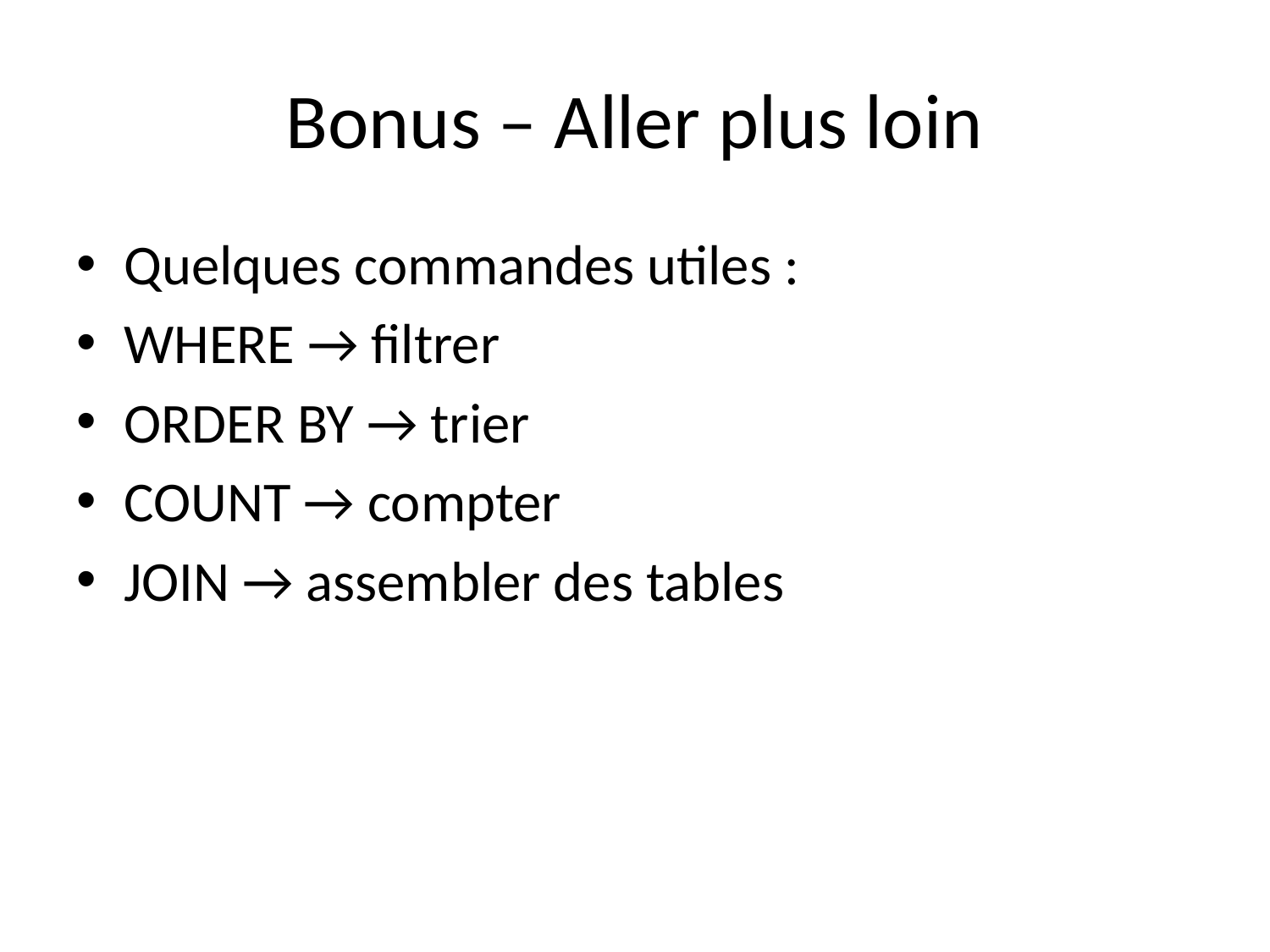

# Bonus – Aller plus loin
Quelques commandes utiles :
WHERE → filtrer
ORDER BY → trier
COUNT → compter
JOIN → assembler des tables